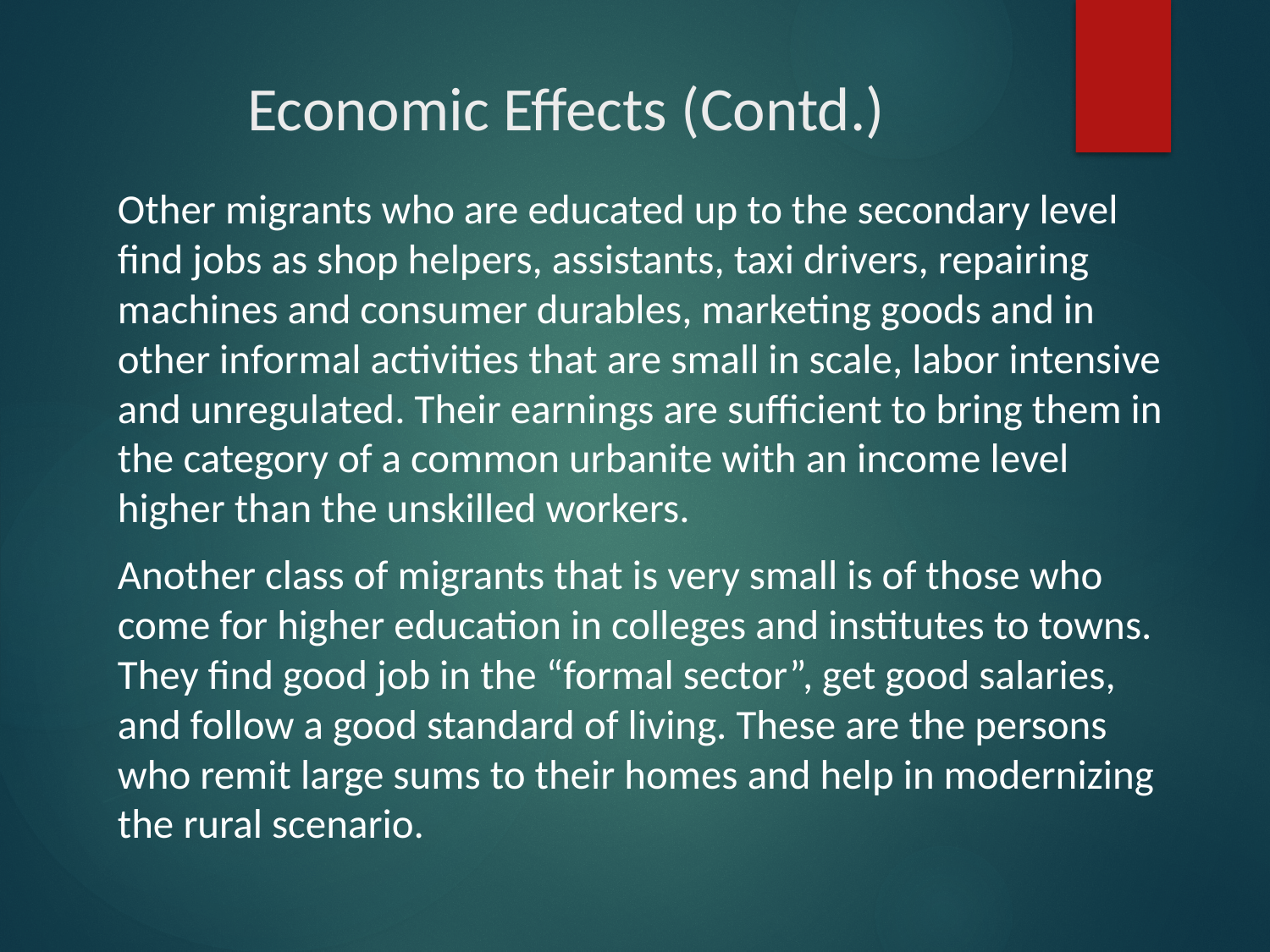

# Economic Effects (Contd.)
Other migrants who are educated up to the secondary level find jobs as shop helpers, assistants, taxi drivers, repairing machines and consumer durables, marketing goods and in other informal activities that are small in scale, labor intensive and unregulated. Their earnings are sufficient to bring them in the category of a common urbanite with an income level higher than the unskilled workers.
Another class of migrants that is very small is of those who come for higher education in colleges and institutes to towns. They find good job in the “formal sector”, get good salaries, and follow a good standard of living. These are the persons who remit large sums to their homes and help in modernizing the rural scenario.